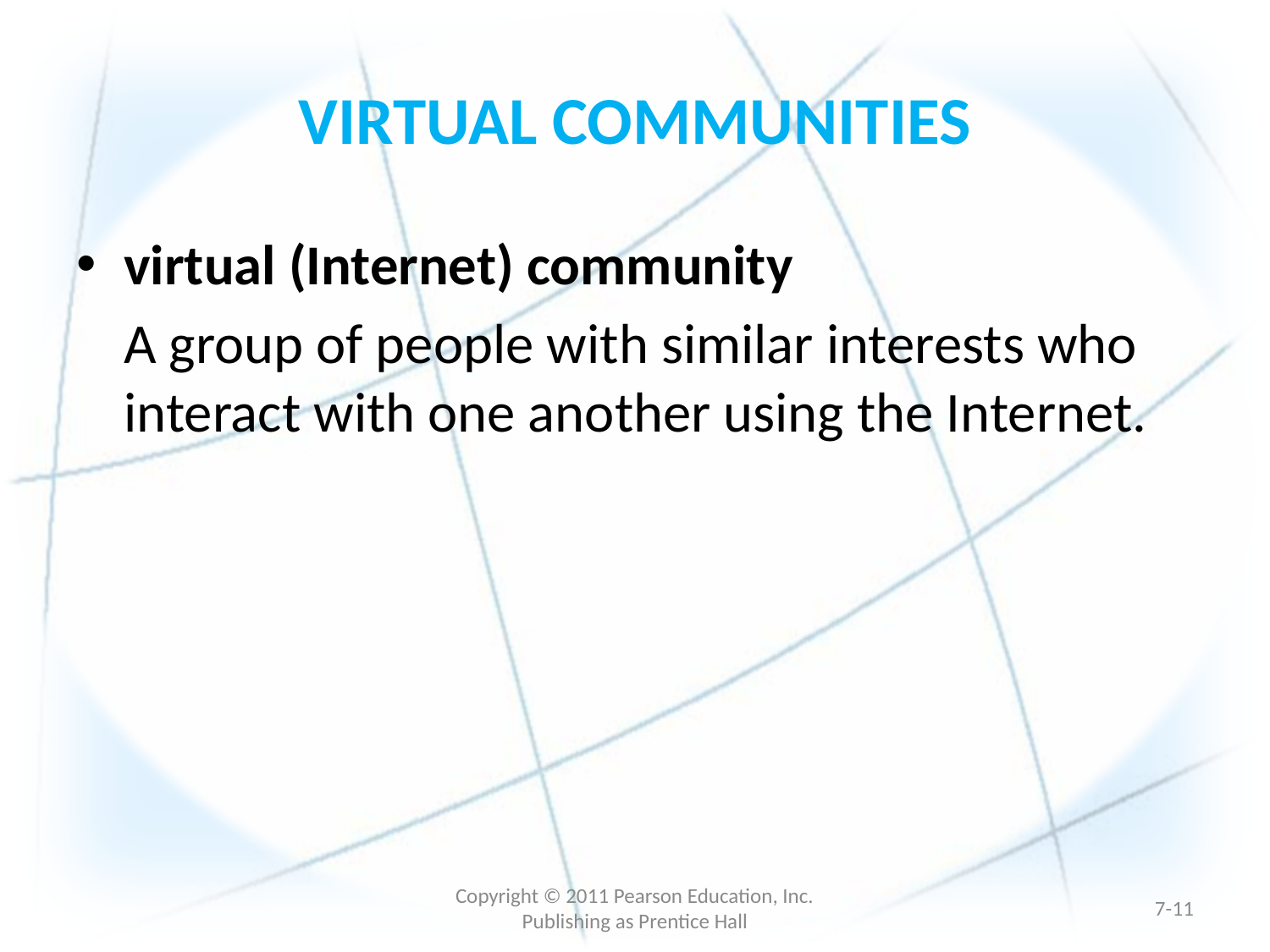

# VIRTUAL COMMUNITIES
virtual (Internet) community
	A group of people with similar interests who interact with one another using the Internet.
Copyright © 2011 Pearson Education, Inc. Publishing as Prentice Hall
7-11